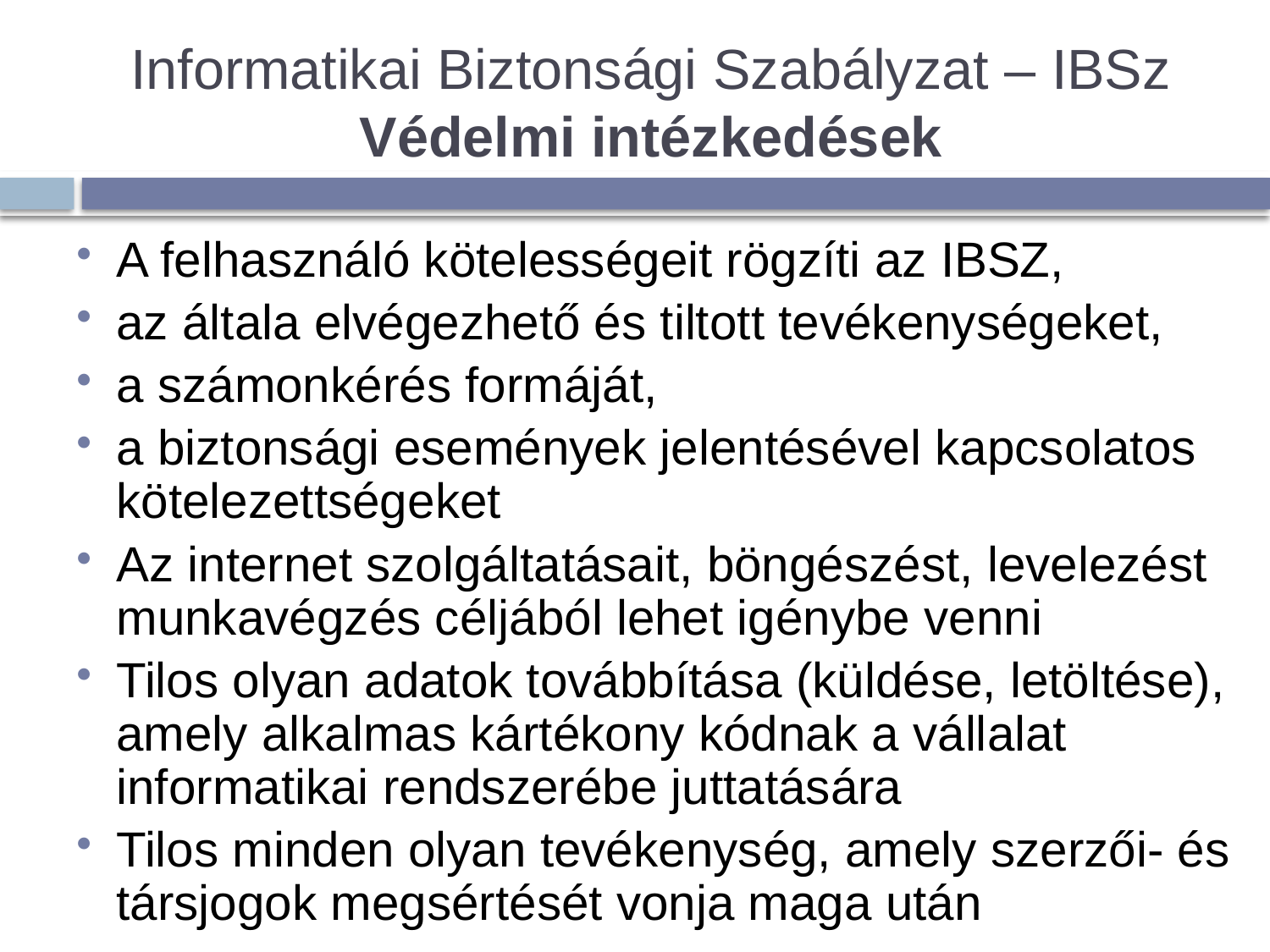

# Informatikai Biztonsági Szabályzat – IBSz Védelmi intézkedések
A felhasználó kötelességeit rögzíti az IBSZ,
az általa elvégezhető és tiltott tevékenységeket,
a számonkérés formáját,
a biztonsági események jelentésével kapcsolatos kötelezettségeket
Az internet szolgáltatásait, böngészést, levelezést munkavégzés céljából lehet igénybe venni
Tilos olyan adatok továbbítása (küldése, letöltése), amely alkalmas kártékony kódnak a vállalat informatikai rendszerébe juttatására
Tilos minden olyan tevékenység, amely szerzői- és társjogok megsértését vonja maga után